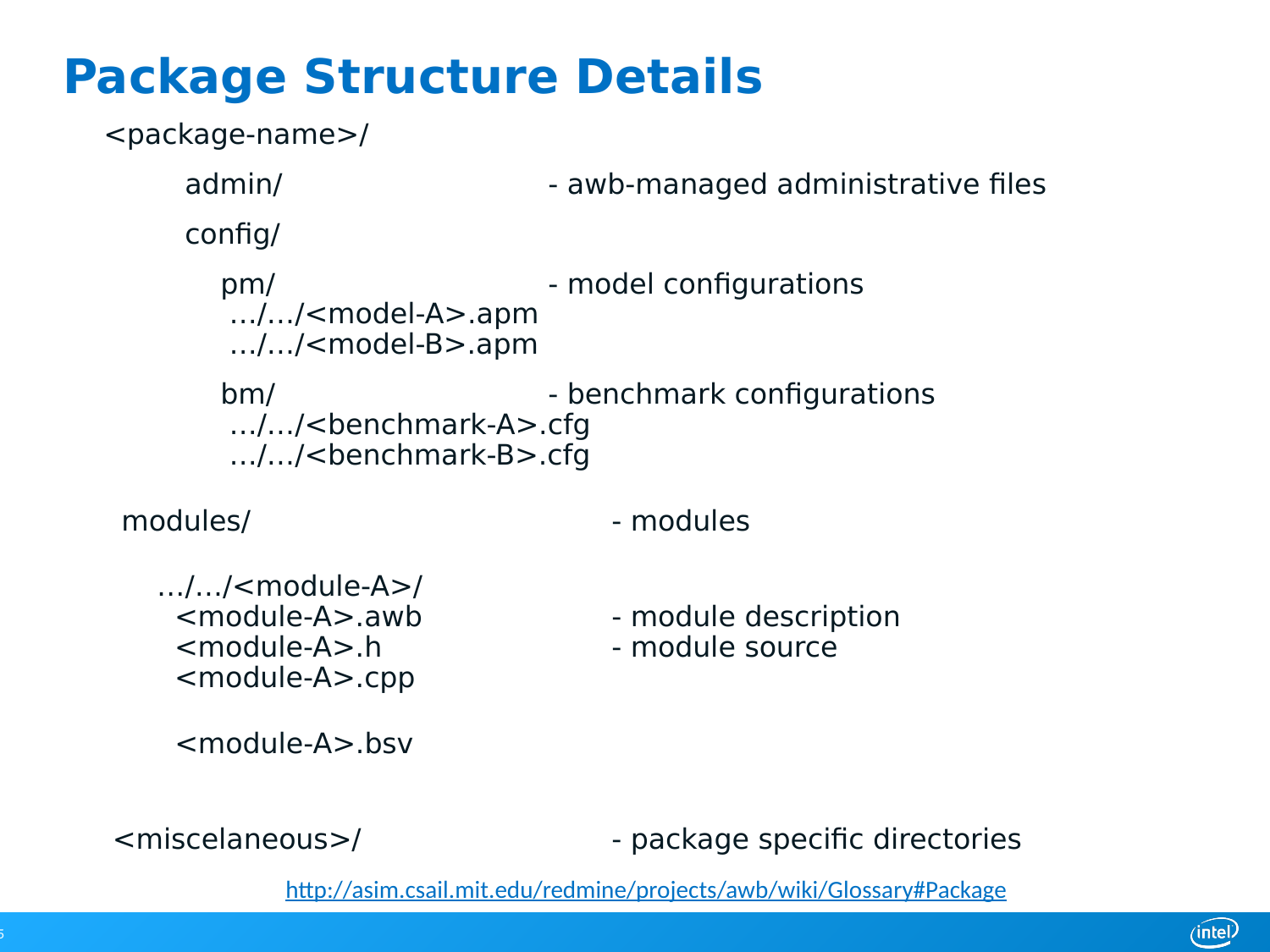

# Package Structure Details
<package-name>/
  admin/			- awb-managed administrative files
  config/
      pm/			- model configurations
       …/…/<model-A>.apm
       …/…/<model-B>.apm
      bm/			- benchmark configurations
       …/…/<benchmark-A>.cfg
       …/…/<benchmark-B>.cfg
  modules/			- modules
      …/…/<module-A>/
        <module-A>.awb             	- module description
        <module-A>.h		- module source
        <module-A>.cpp
        <module-A>.bsv
 <miscelaneous>/		- package specific directories
http://asim.csail.mit.edu/redmine/projects/awb/wiki/Glossary#Package